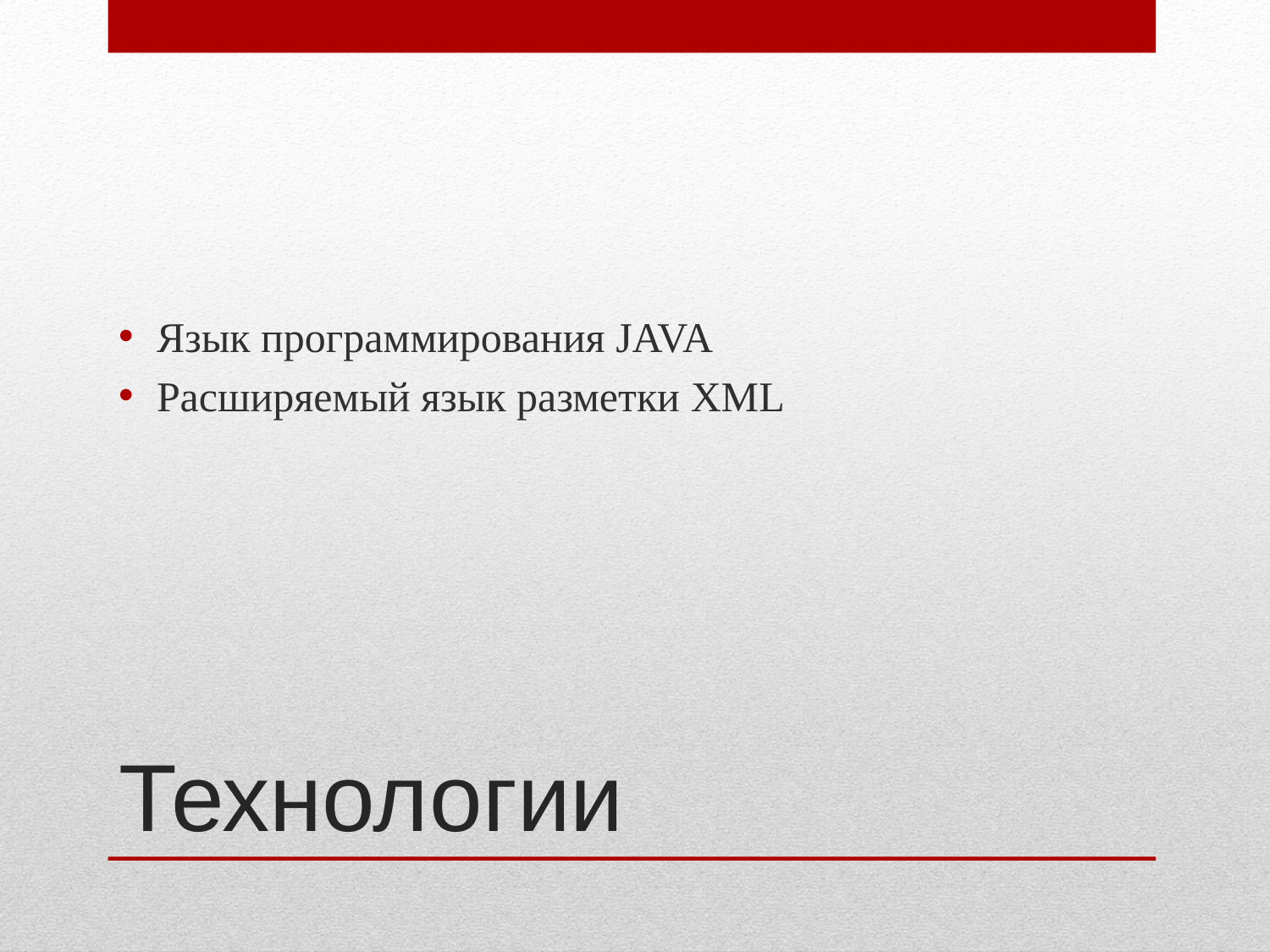

Язык программирования JAVA
Расширяемый язык разметки XML
# Технологии